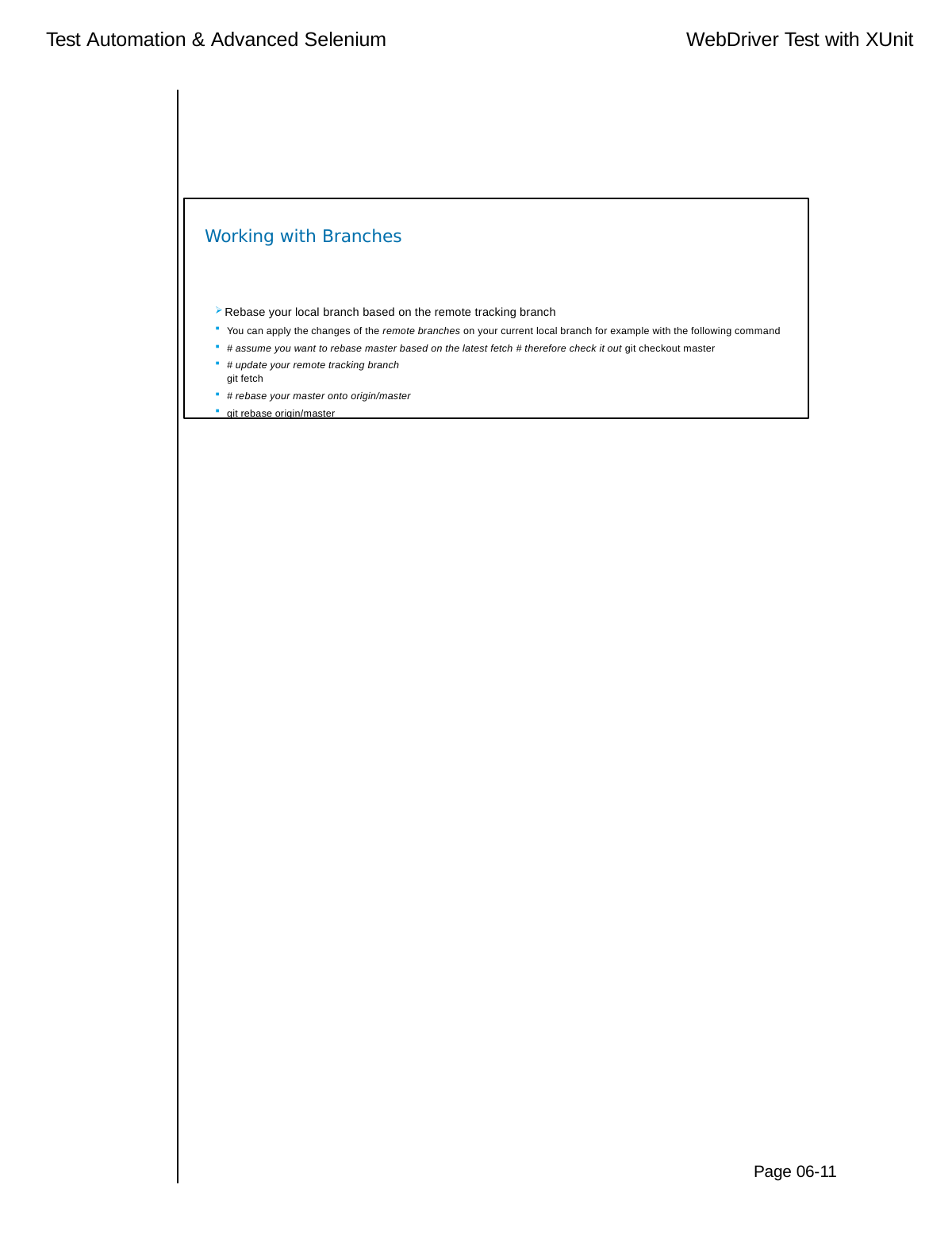

Test Automation & Advanced Selenium
WebDriver Test with XUnit

Working with Branches

Rebase your local branch based on the remote tracking branch
You can apply the changes of the remote branches on your current local branch for example with the following command
# assume you want to rebase master based on the latest fetch # therefore check it out git checkout master
# update your remote tracking branch
git fetch
# rebase your master onto origin/master
git rebase origin/master
Page 06-11